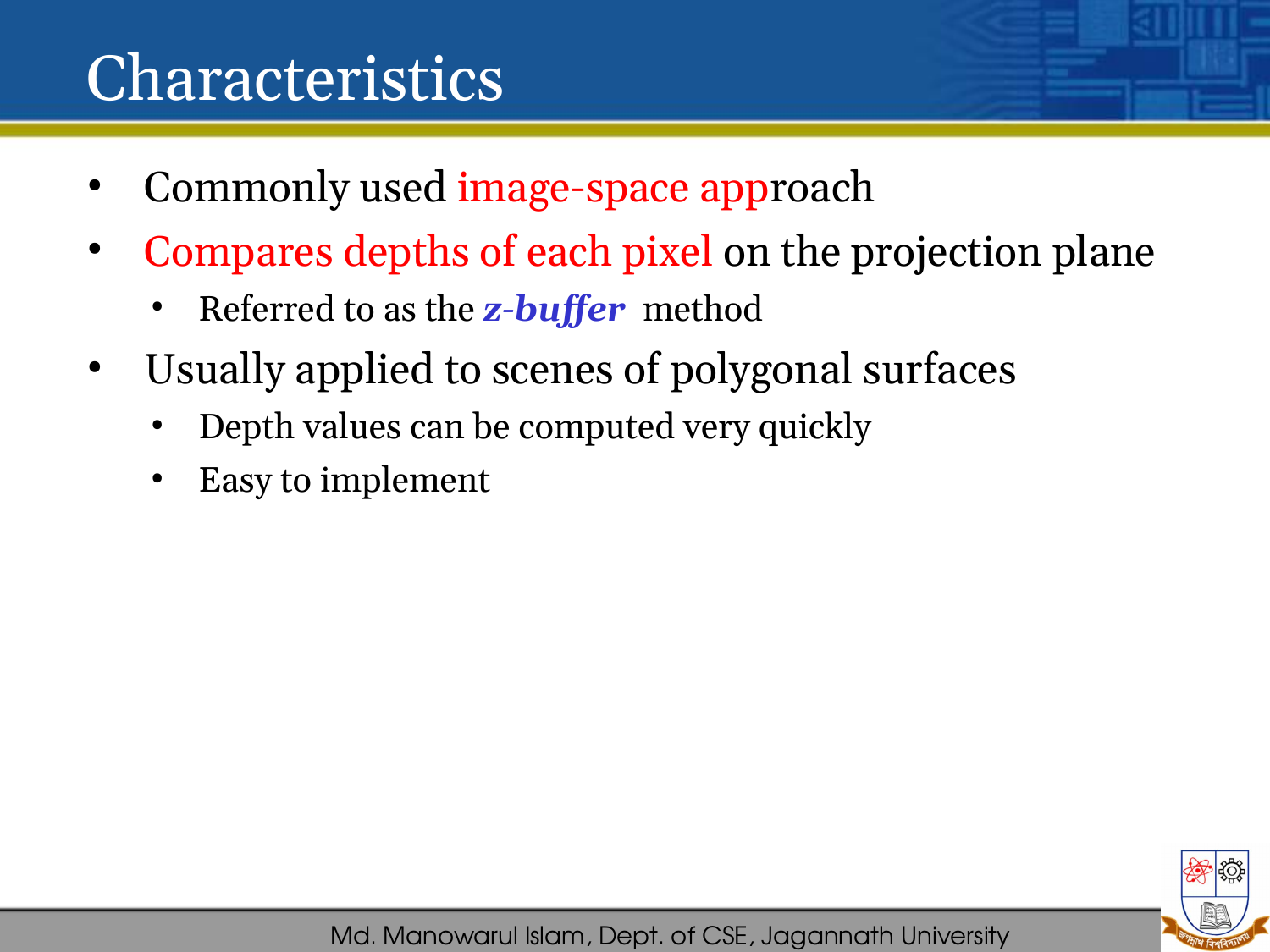

# Characteristics
 Commonly used image-space approach
 Compares depths of each pixel on the projection plane
 Referred to as the z-buffer  method
 Usually applied to scenes of polygonal surfaces
 Depth values can be computed very quickly
 Easy to implement